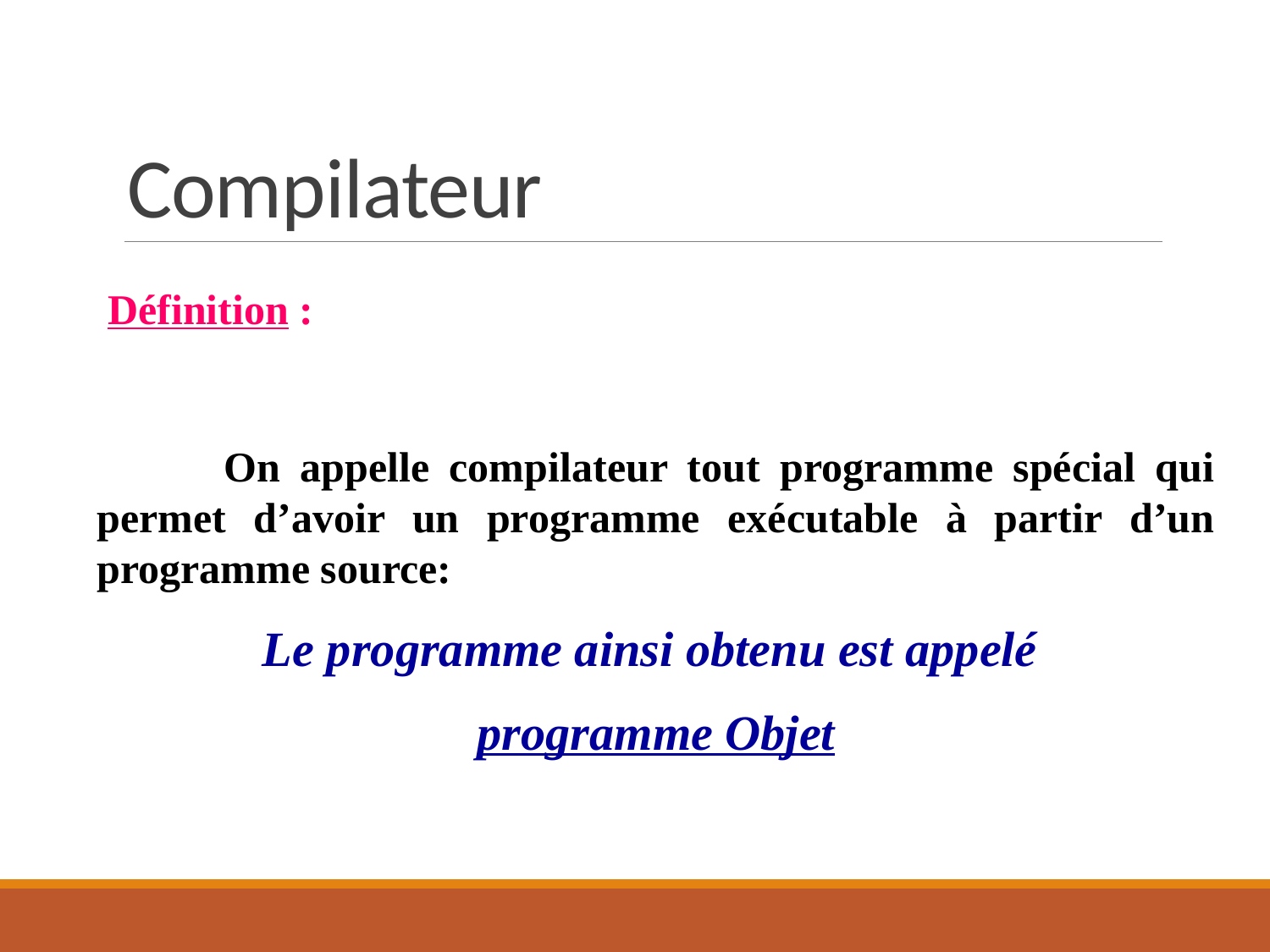

# Compilateur
Définition :
	On appelle compilateur tout programme spécial qui permet d’avoir un programme exécutable à partir d’un programme source:
Le programme ainsi obtenu est appelé
programme Objet